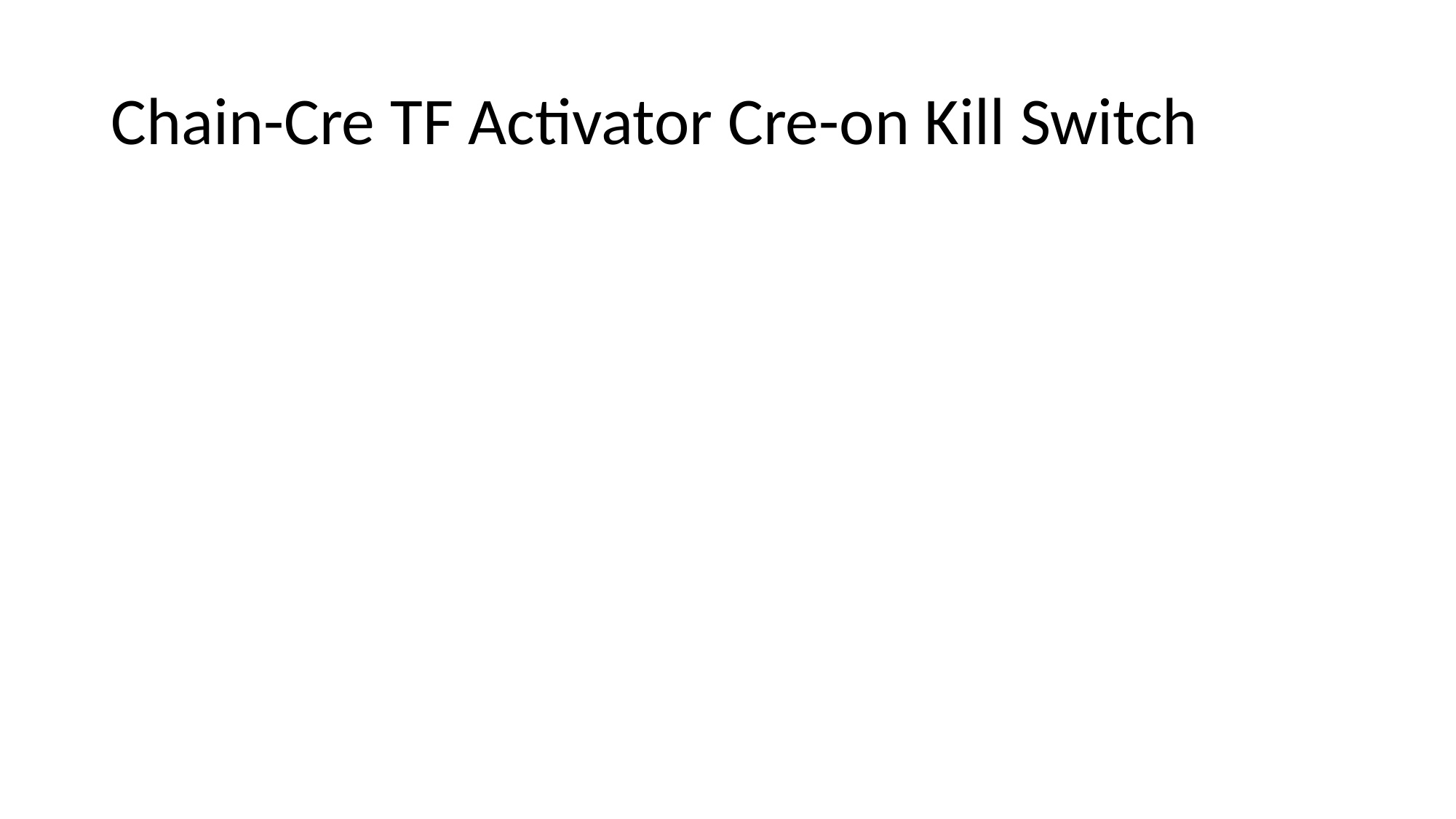

# Chain-Cre TF Activator Cre-on Kill Switch